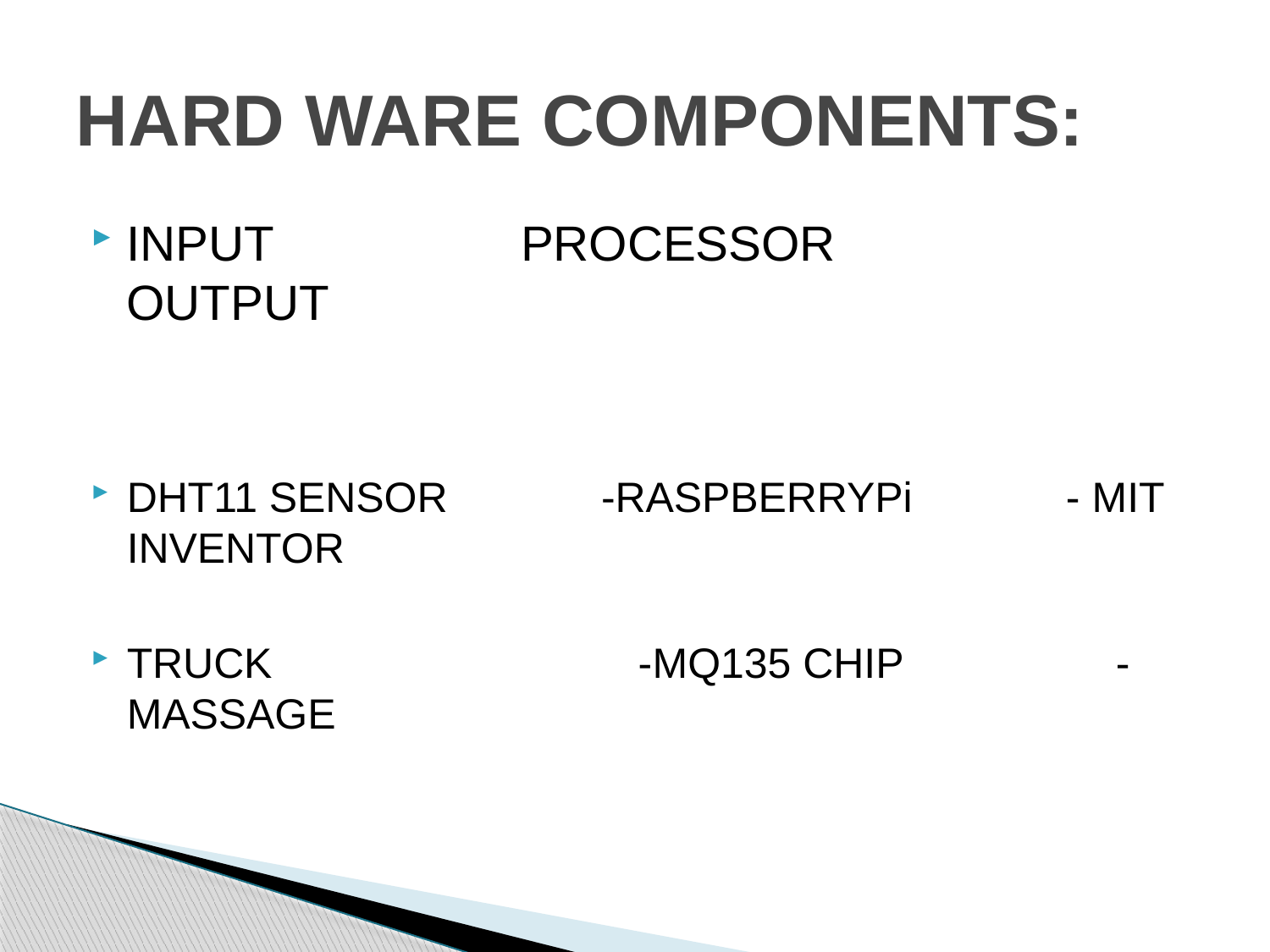

# HARD WARE COMPONENTS:
INPUT                  PROCESSOR               OUTPUT

DHT11 SENSOR             -RASPBERRYPi             - MIT INVENTOR

TRUCK                               -MQ135 CHIP                  -MASSAGE